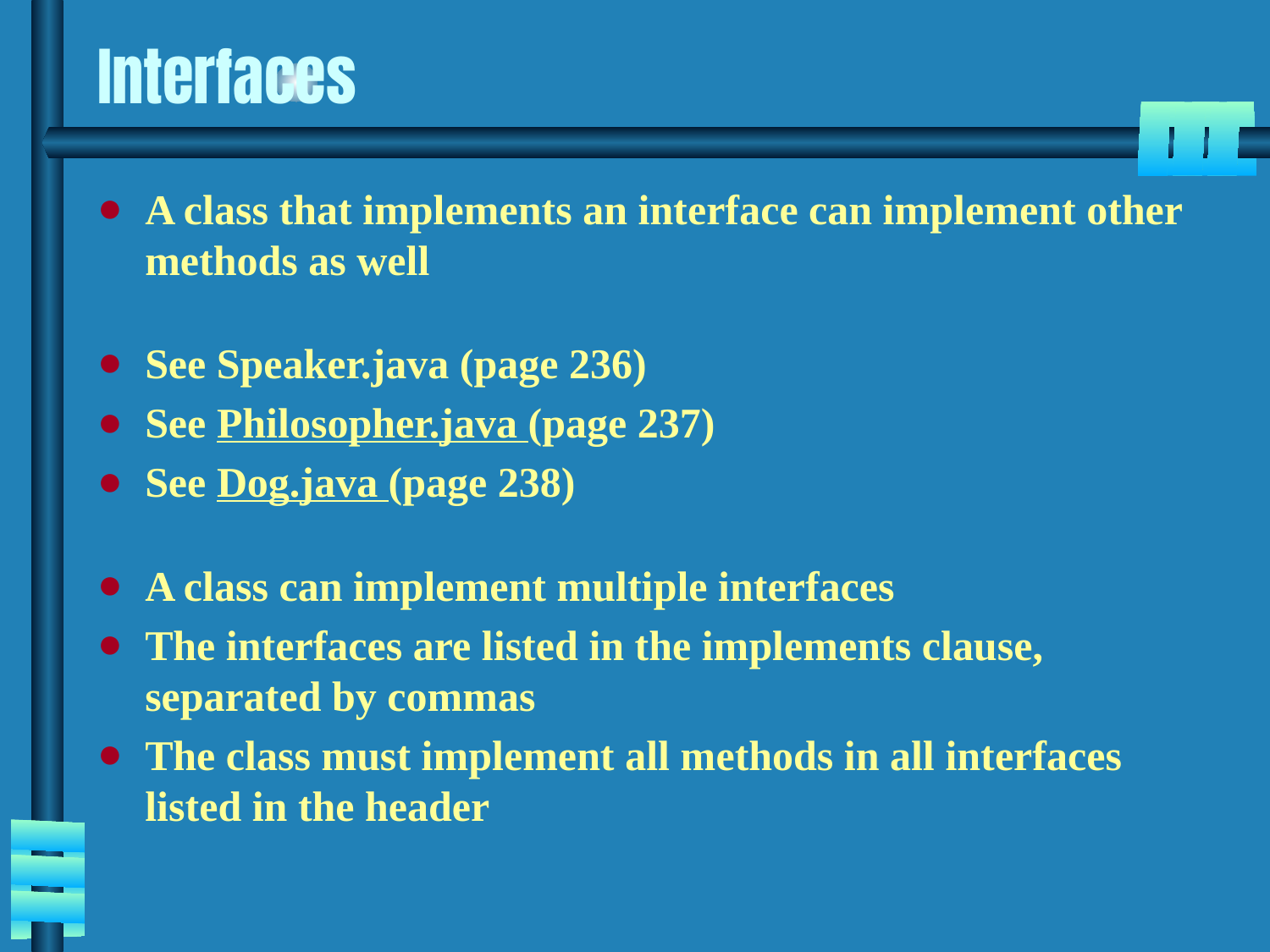

# Interfaces
A class that implements an interface can implement other methods as well

See Speaker.java (page 236)
See Philosopher.java (page 237)
See Dog.java (page 238)

A class can implement multiple interfaces
The interfaces are listed in the implements clause, separated by commas
The class must implement all methods in all interfaces listed in the header